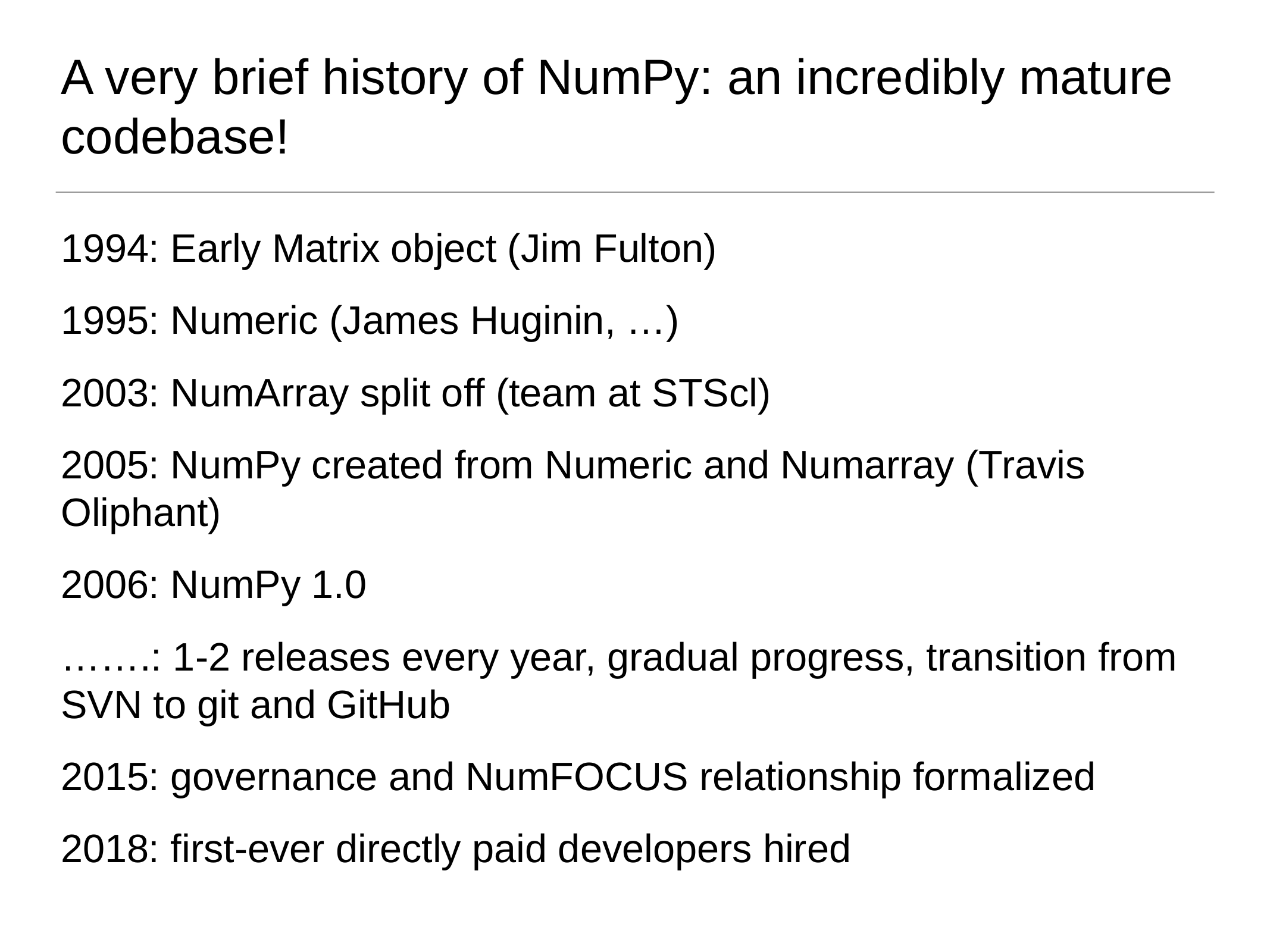

A very brief history of NumPy: an incredibly mature codebase!
1994: Early Matrix object (Jim Fulton)
1995: Numeric (James Huginin, …)
2003: NumArray split off (team at STScl)
2005: NumPy created from Numeric and Numarray (Travis Oliphant)
2006: NumPy 1.0
…….: 1-2 releases every year, gradual progress, transition from SVN to git and GitHub
2015: governance and NumFOCUS relationship formalized
2018: first-ever directly paid developers hired